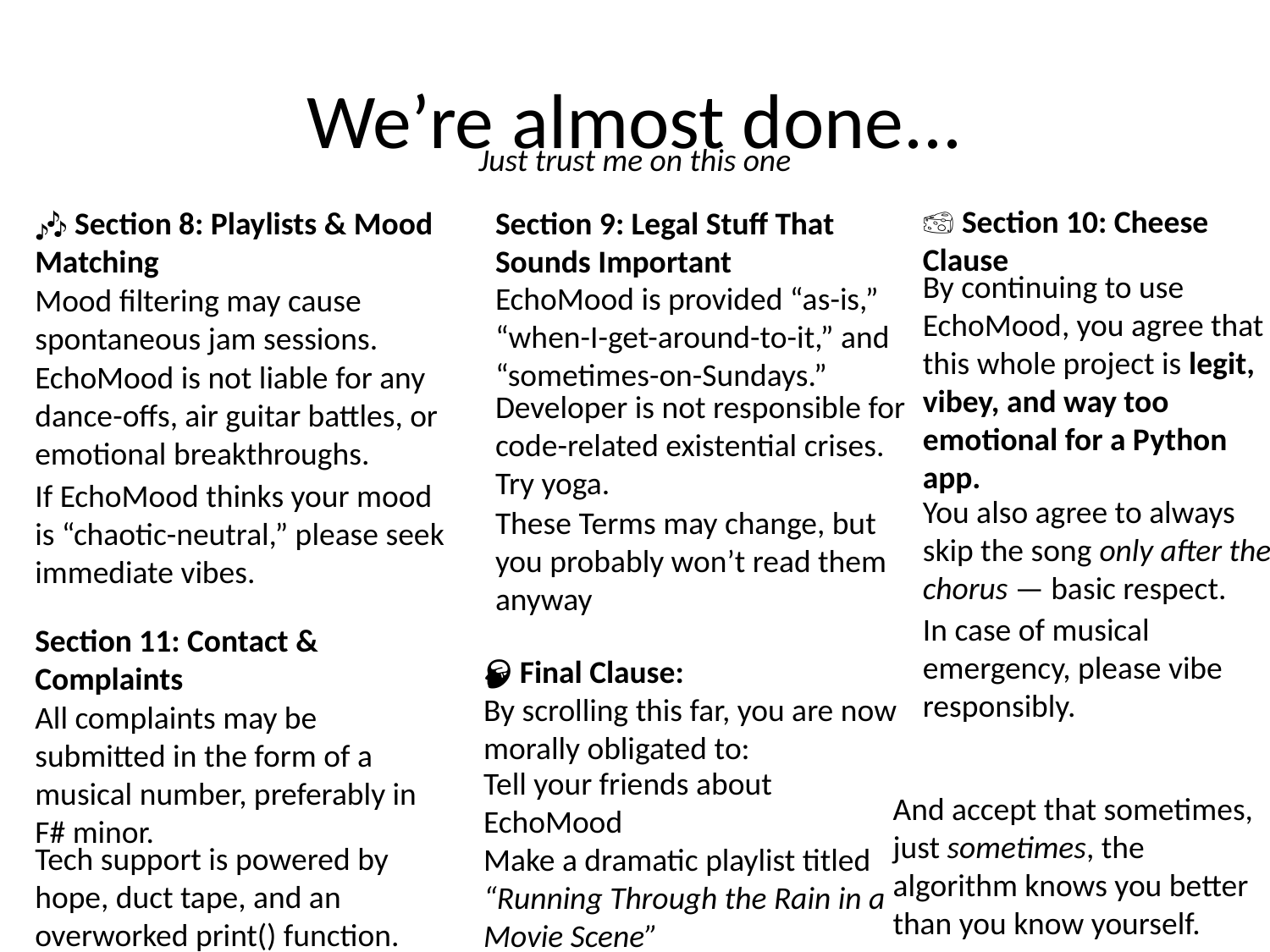

# We’re almost done...
Just trust me on this one
🧀 Section 10: Cheese Clause
🎶 Section 8: Playlists & Mood Matching

Section 9: Legal Stuff That Sounds Important
By continuing to use EchoMood, you agree that this whole project is legit, vibey, and way too emotional for a Python app.

EchoMood is provided “as-is,” “when-I-get-around-to-it,” and “sometimes-on-Sundays.”

Mood filtering may cause spontaneous jam sessions.

EchoMood is not liable for any dance-offs, air guitar battles, or emotional breakthroughs.
Developer is not responsible for code-related existential crises. Try yoga.

If EchoMood thinks your mood is “chaotic-neutral,” please seek immediate vibes.

You also agree to always skip the song only after the chorus — basic respect.
These Terms may change, but you probably won’t read them anyway
In case of musical emergency, please vibe responsibly.
Section 11: Contact & Complaints

🧠 Final Clause:
By scrolling this far, you are now morally obligated to:

All complaints may be submitted in the form of a musical number, preferably in F# minor.

Tell your friends about EchoMood

And accept that sometimes, just sometimes, the algorithm knows you better than you know yourself.

Tech support is powered by hope, duct tape, and an overworked print() function.
Make a dramatic playlist titled “Running Through the Rain in a Movie Scene”